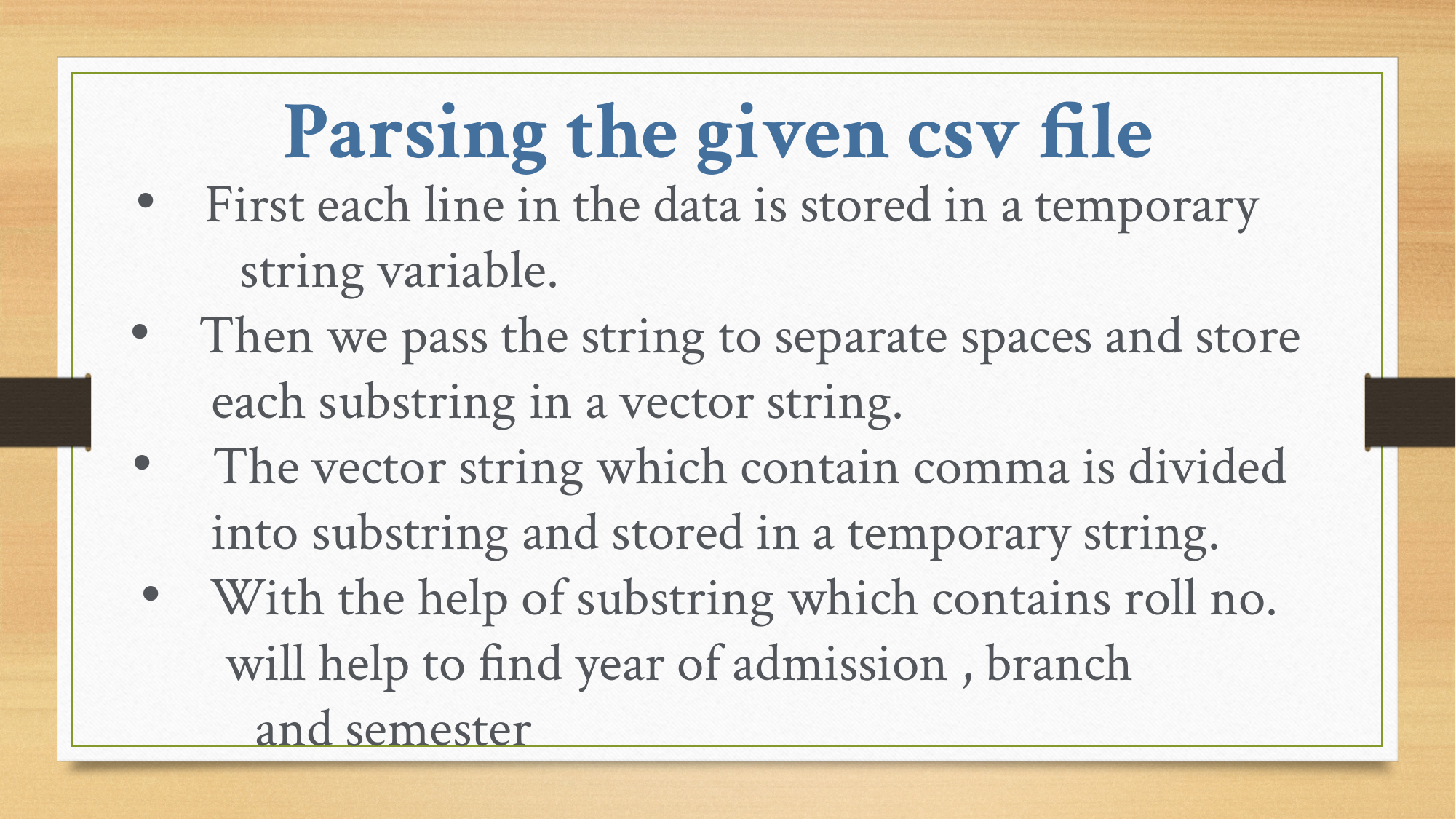

Parsing the given csv file
First each line in the data is stored in a temporary
      string variable.
Then we pass the string to separate spaces and store
    each substring in a vector string.
 The vector string which contain comma is divided
into substring and stored in a temporary string.
With the help of substring which contains roll no.
will help to find year of admission , branch
and semester